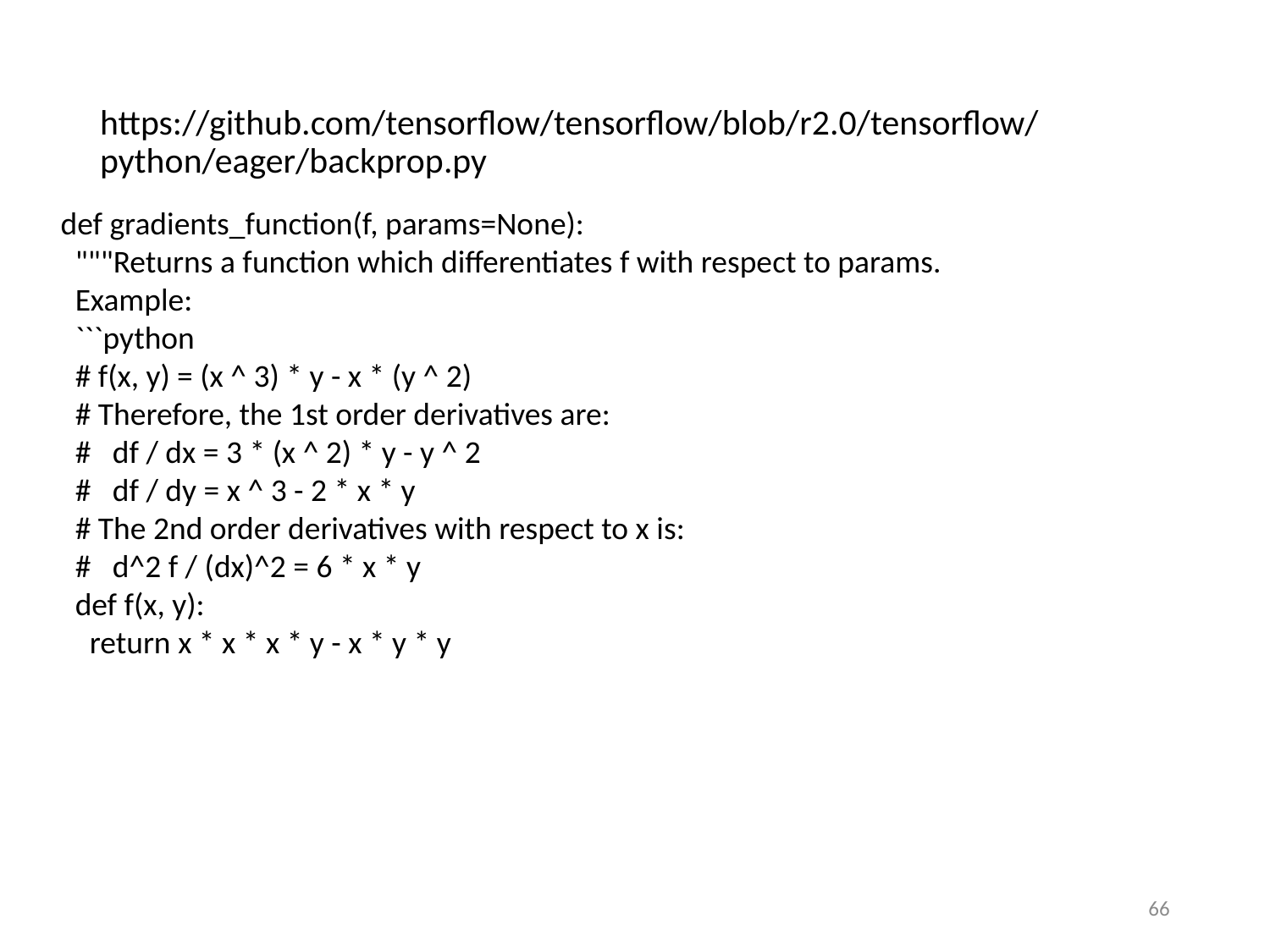

# https://github.com/tensorflow/tensorflow/blob/r2.0/tensorflow/python/eager/backprop.py
def gradients_function(f, params=None):
  """Returns a function which differentiates f with respect to params.
  Example:
  ```python
  # f(x, y) = (x ^ 3) * y - x * (y ^ 2)
  # Therefore, the 1st order derivatives are:
  #   df / dx = 3 * (x ^ 2) * y - y ^ 2
  #   df / dy = x ^ 3 - 2 * x * y
  # The 2nd order derivatives with respect to x is:
  #   d^2 f / (dx)^2 = 6 * x * y
  def f(x, y):
    return x * x * x * y - x * y * y

66